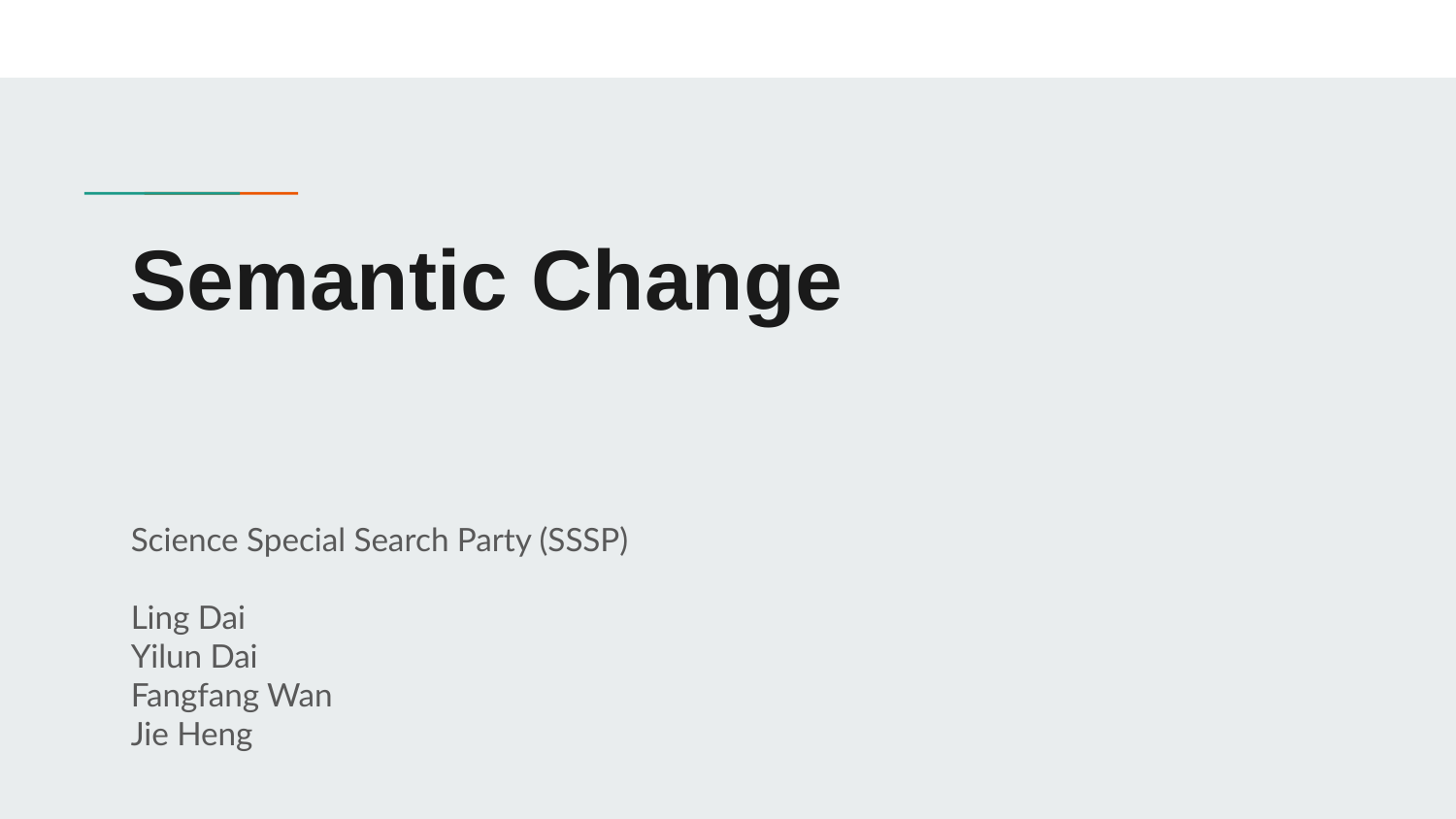

# Semantic Change
Science Special Search Party (SSSP)

Ling Dai
Yilun Dai
Fangfang Wan
Jie Heng